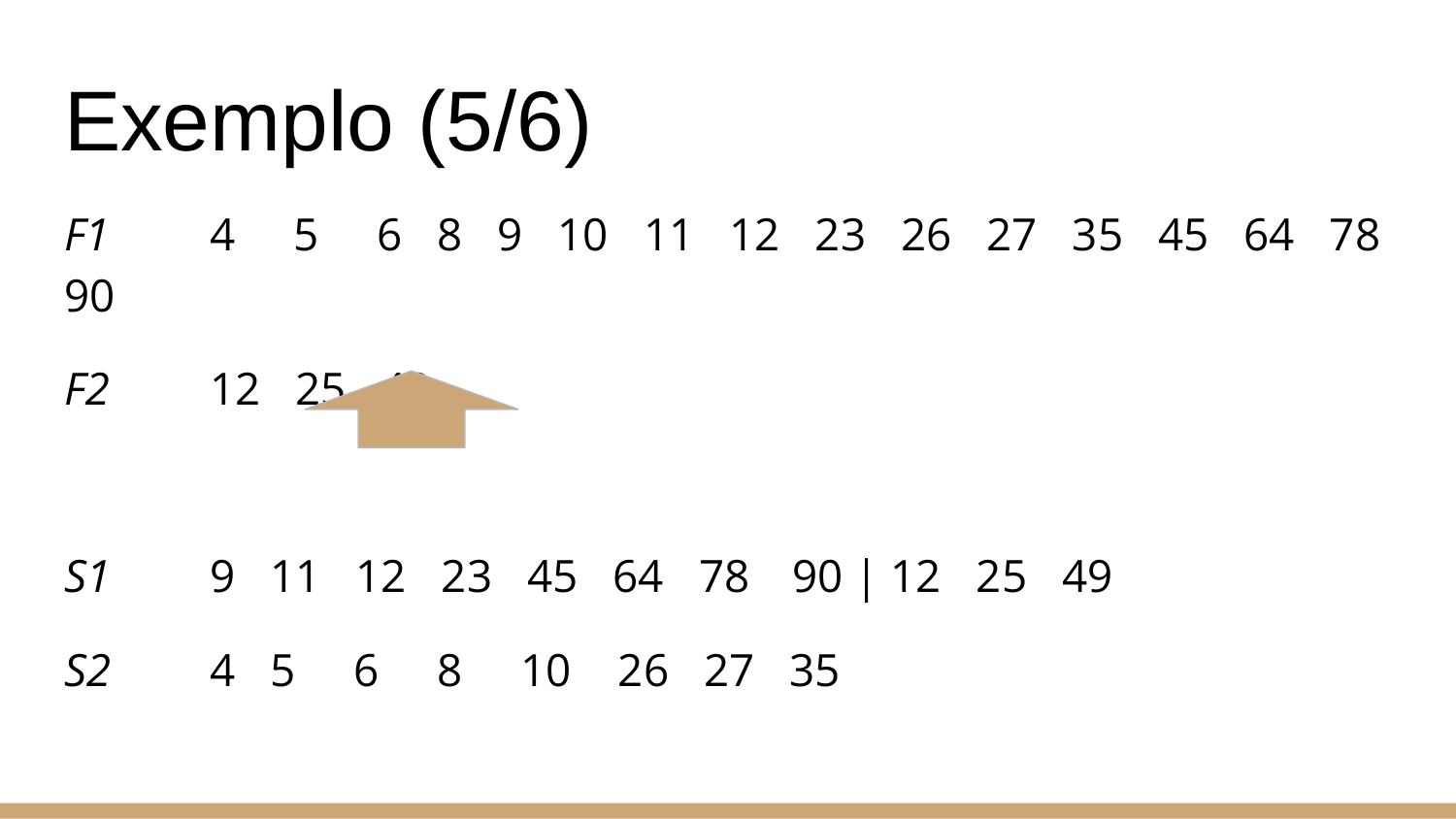

# Exemplo (5/6)
F1	4     5     6   8   9   10   11   12   23   26   27   35   45   64   78   90
F2	12   25   49

S1	9   11   12   23   45   64   78	90 | 12   25   49
S2	4   5     6     8     10    26   27   35